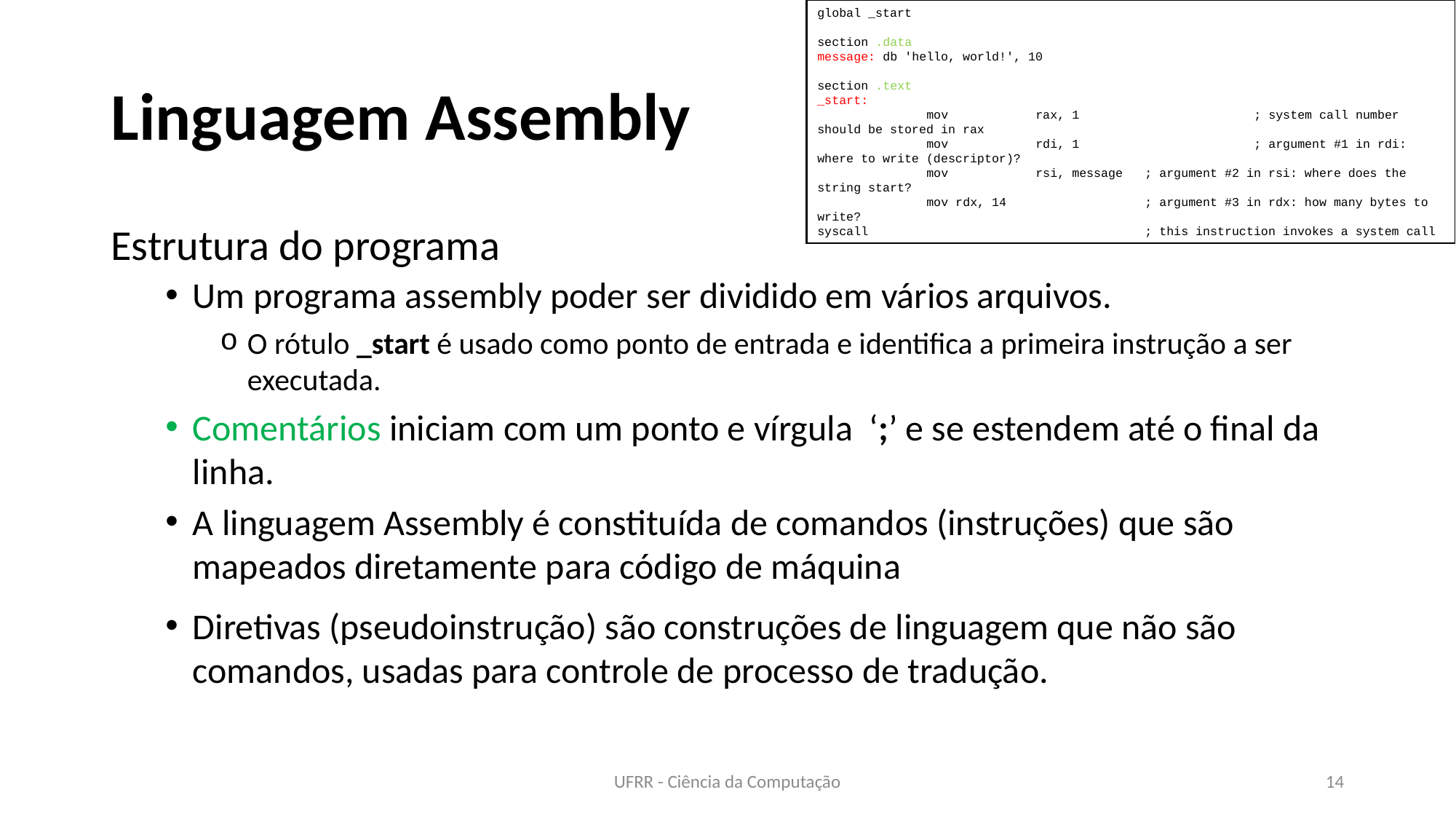

global _start

section .data
message: db 'hello, world!', 10

section .text
_start:
	mov	rax, 1		; system call number should be stored in rax
	mov	rdi, 1		; argument #1 in rdi: where to write (descriptor)?
	mov	rsi, message 	; argument #2 in rsi: where does the string start?
	mov rdx, 14 	   	; argument #3 in rdx: how many bytes to write?
syscall 			; this instruction invokes a system call

# Linguagem Assembly
Estrutura do programa
Um programa assembly poder ser dividido em vários arquivos.
O rótulo _start é usado como ponto de entrada e identifica a primeira instrução a ser executada.
Comentários iniciam com um ponto e vírgula  ‘;’ e se estendem até o final da linha.
A linguagem Assembly é constituída de comandos (instruções) que são mapeados diretamente para código de máquina
Diretivas (pseudoinstrução) são construções de linguagem que não são comandos, usadas para controle de processo de tradução.

UFRR - Ciência da Computação
14